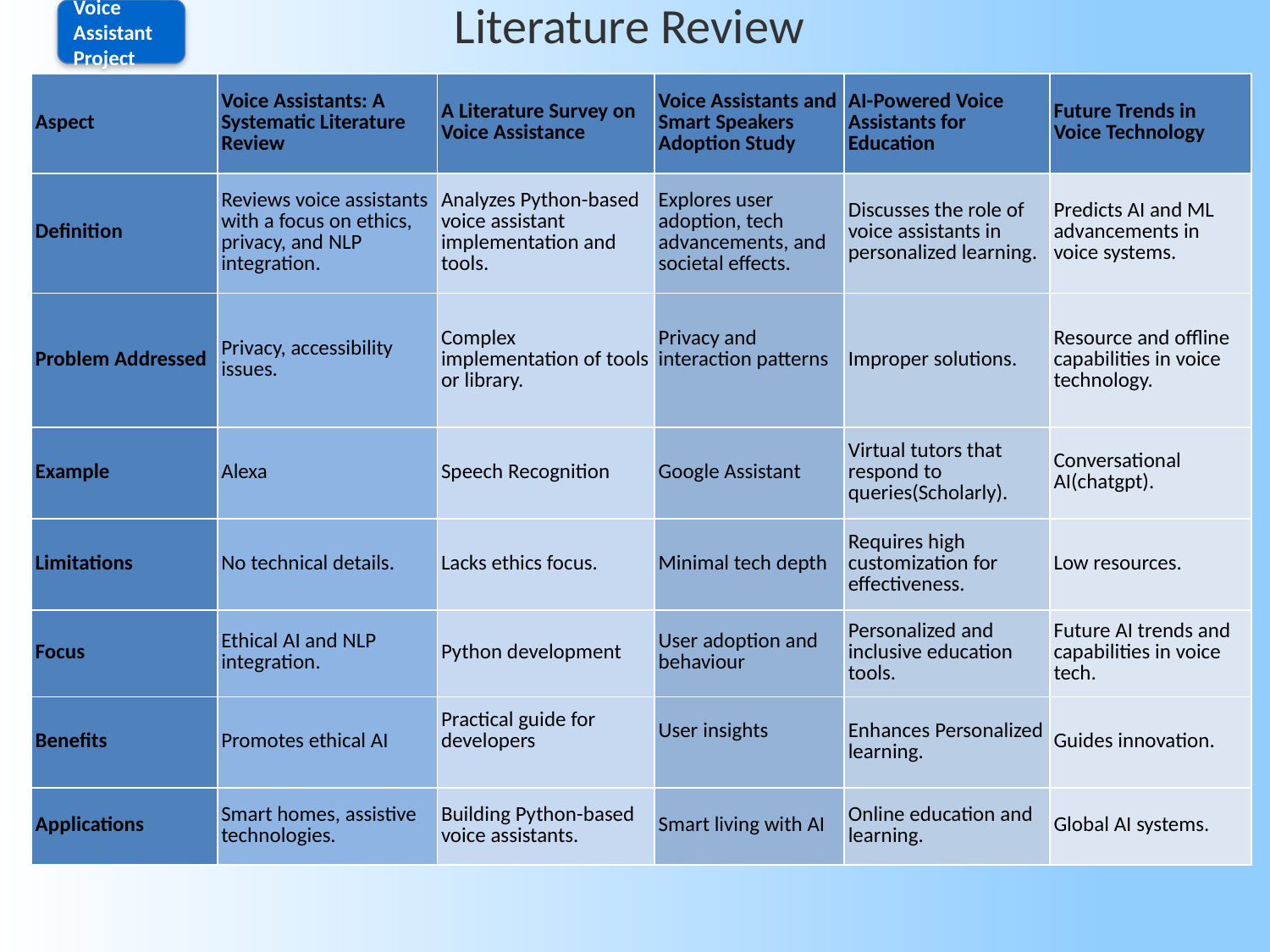

Voice Assistant Project
# Literature Review
| Aspect | Voice Assistants: A Systematic Literature Review | A Literature Survey on Voice Assistance | Voice Assistants and Smart Speakers Adoption Study | AI-Powered Voice Assistants for Education | Future Trends in Voice Technology |
| --- | --- | --- | --- | --- | --- |
| Definition | Reviews voice assistants with a focus on ethics, privacy, and NLP integration. | Analyzes Python-based voice assistant implementation and tools. | Explores user adoption, tech advancements, and societal effects. | Discusses the role of voice assistants in personalized learning. | Predicts AI and ML advancements in voice systems. |
| Problem Addressed | Privacy, accessibility issues. | Complex implementation of tools or library. | Privacy and interaction patterns | Improper solutions. | Resource and offline capabilities in voice technology. |
| Example | Alexa | Speech Recognition | Google Assistant | Virtual tutors that respond to queries(Scholarly). | Conversational AI(chatgpt). |
| Limitations | No technical details. | Lacks ethics focus. | Minimal tech depth | Requires high customization for effectiveness. | Low resources. |
| Focus | Ethical AI and NLP integration. | Python development | User adoption and behaviour | Personalized and inclusive education tools. | Future AI trends and capabilities in voice tech. |
| Benefits | Promotes ethical AI | Practical guide for developers | User insights | Enhances Personalized learning. | Guides innovation. |
| Applications | Smart homes, assistive technologies. | Building Python-based voice assistants. | Smart living with AI | Online education and learning. | Global AI systems. |